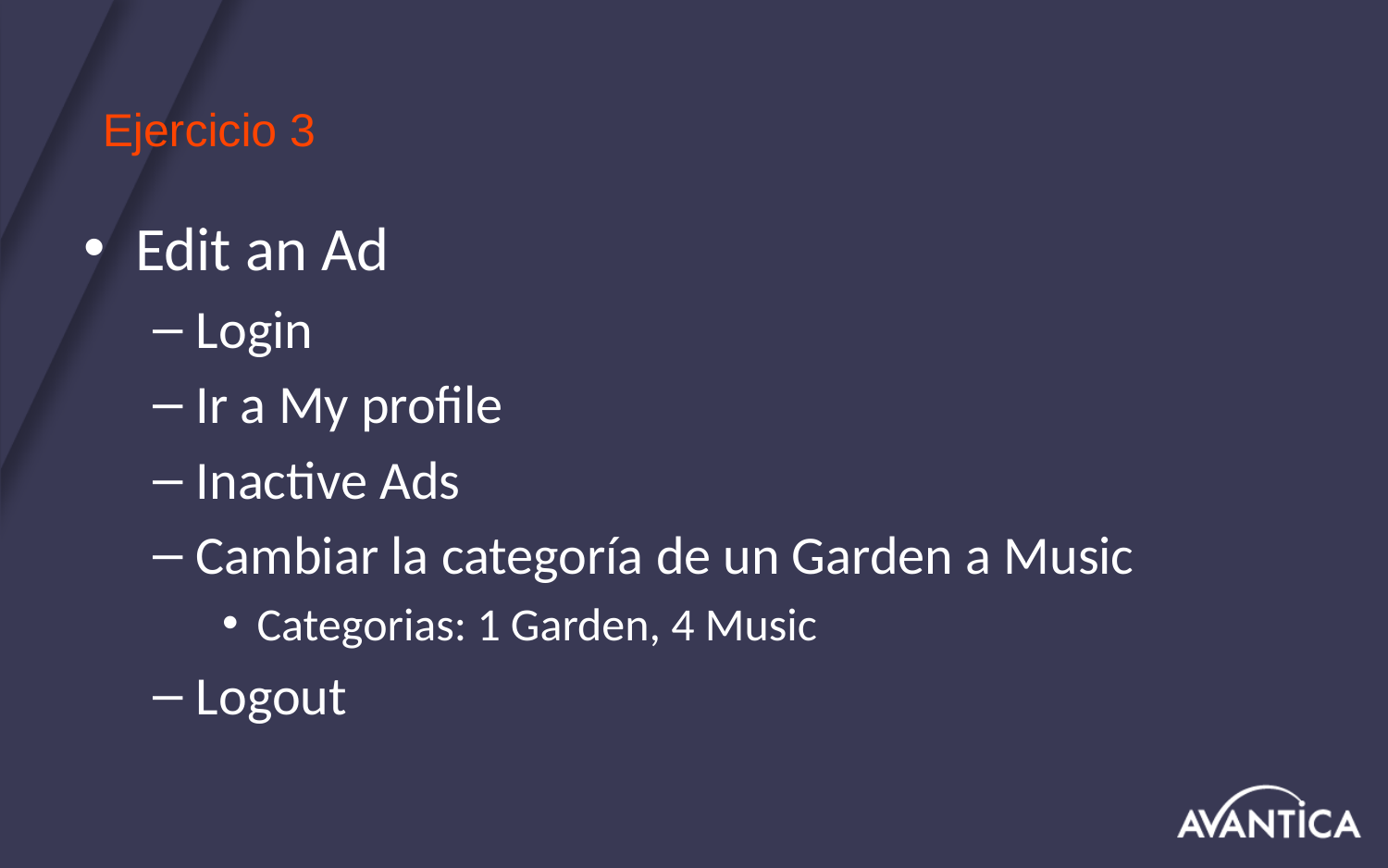

# Ejercicio 3
Edit an Ad
Login
Ir a My profile
Inactive Ads
Cambiar la categoría de un Garden a Music
Categorias: 1 Garden, 4 Music
Logout